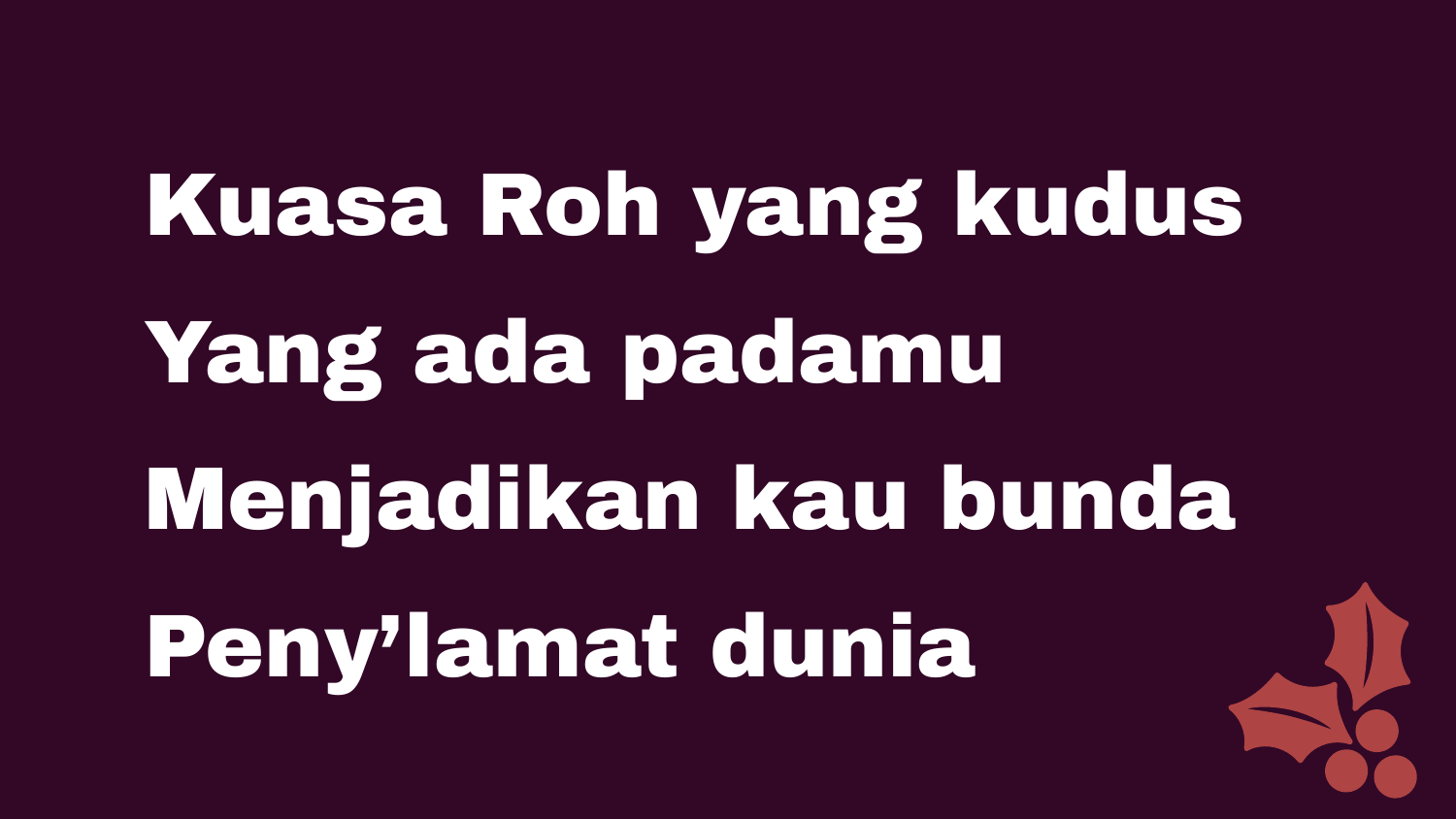

Kuasa Roh yang kudus
Yang ada padamu
Menjadikan kau bunda
Peny’lamat dunia